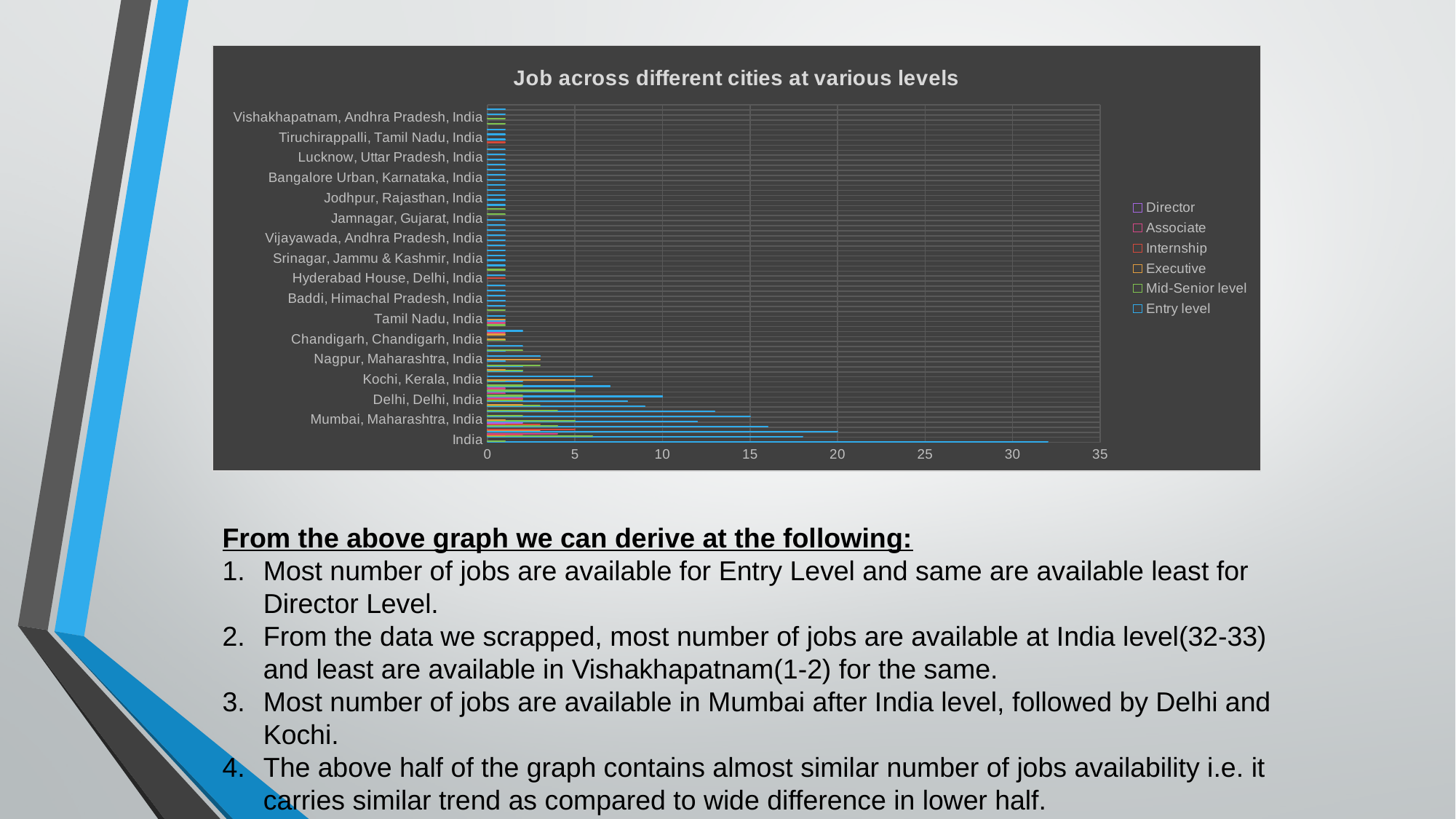

### Chart: Job across different cities at various levels

| Category | Entry level | Mid-Senior level | Executive | Internship | Associate | Director |
|---|---|---|---|---|---|---|
| India | 32.0 | 1.0 | None | None | None | None |
| Gurugram, Haryana, India | 18.0 | 6.0 | 1.0 | 2.0 | 4.0 | None |
| Pune, Maharashtra, India | 20.0 | None | 3.0 | 5.0 | None | None |
| Bengaluru, Karnataka, India | 16.0 | 4.0 | None | 3.0 | 1.0 | 2.0 |
| Mumbai, Maharashtra, India | 12.0 | 5.0 | 1.0 | None | None | None |
| New Delhi, Delhi, India | 15.0 | 2.0 | None | None | None | None |
| Gurgaon, Haryana, India | 13.0 | 4.0 | None | None | None | None |
| Chennai, Tamil Nadu, India | 9.0 | 3.0 | 2.0 | None | None | None |
| Delhi, Delhi, India | 8.0 | 2.0 | None | 2.0 | 2.0 | None |
| Delhi, India | 10.0 | 2.0 | None | None | 1.0 | None |
| Hyderabad, Telangana, India | 5.0 | 5.0 | None | None | 1.0 | None |
| Kolkata, West Bengal, India | 7.0 | 2.0 | None | None | None | None |
| Kochi, Kerala, India | 2.0 | 1.0 | 5.0 | None | None | None |
| Navi Mumbai, Maharashtra, India | 6.0 | None | None | None | None | None |
| Ahmedabad, Gujarat, India | 2.0 | 2.0 | 1.0 | None | None | None |
| Greater Madurai Area | 2.0 | 3.0 | None | None | None | None |
| Nagpur, Maharashtra, India | 1.0 | None | 3.0 | None | None | None |
| Salem, Tamil Nadu, India | 3.0 | None | None | None | None | None |
| Noida, Uttar Pradesh, India | 1.0 | 2.0 | None | None | None | None |
| Faridabad, Haryana, India | 2.0 | None | None | None | None | None |
| Chandigarh, Chandigarh, India | None | 1.0 | 1.0 | None | None | None |
| Dehradun, Uttarakhand, India | None | None | 1.0 | None | 1.0 | None |
| Guwahati, Assam, India | 2.0 | None | None | None | None | None |
| Delhi Cantonment, Delhi, India | None | 1.0 | None | None | 1.0 | None |
| Tamil Nadu, India | 1.0 | None | 1.0 | None | None | None |
| Dakshina Kannada, Karnataka, India | 1.0 | None | None | None | None | None |
| Peerancheru, Telangana, India | None | 1.0 | None | None | None | None |
| Ghaziabad, Uttar Pradesh, India | 1.0 | None | None | None | None | None |
| Baddi, Himachal Pradesh, India | 1.0 | None | None | None | None | None |
| Rajkot, Gujarat, India | 1.0 | None | None | None | None | None |
| Bhopal, Madhya Pradesh, India | 1.0 | None | None | None | None | None |
| Bengaluru East, Karnataka, India | 1.0 | None | None | None | None | None |
| Hyderabad House, Delhi, India | None | None | None | 1.0 | None | None |
| Goa, India | 1.0 | None | None | None | None | None |
| Bahadurgarh, Haryana, India | None | 1.0 | None | None | None | None |
| Puducherry, Puducherry, India | 1.0 | None | None | None | None | None |
| Srinagar, Jammu & Kashmir, India | 1.0 | None | None | None | None | None |
| Rewari, Haryana, India | 1.0 | None | None | None | None | None |
| Ahmadnagar, Maharashtra, India | 1.0 | None | None | None | None | None |
| Sivakasi, Tamil Nadu, India | 1.0 | None | None | None | None | None |
| Vijayawada, Andhra Pradesh, India | 1.0 | None | None | None | None | None |
| Nagaland, India | 1.0 | None | None | None | None | None |
| Agra, Uttar Pradesh, India | 1.0 | None | None | None | None | None |
| Goa, Goa, India | 1.0 | None | None | None | None | None |
| Jamnagar, Gujarat, India | 1.0 | None | None | None | None | None |
| Greater Delhi Area | None | 1.0 | None | None | None | None |
| Jhagadia, Gujarat, India | None | 1.0 | None | None | None | None |
| Periyakulam, Tamil Nadu, India | 1.0 | None | None | None | None | None |
| Jodhpur, Rajasthan, India | 1.0 | None | None | None | None | None |
| Greater Kolkata Area | 1.0 | None | None | None | None | None |
| Kheda, Gujarat, India | 1.0 | None | None | None | None | None |
| Ranchi, Jharkhand, India | 1.0 | None | None | None | None | None |
| Bangalore Urban, Karnataka, India | 1.0 | None | None | None | None | None |
| Sahibzada Ajit Singh Nagar, Punjab, India | 1.0 | None | None | None | None | None |
| Farrukhnagar, Haryana, India | 1.0 | None | None | None | None | None |
| Sanand, Gujarat, India | 1.0 | None | None | None | None | None |
| Lucknow, Uttar Pradesh, India | 1.0 | None | None | None | None | None |
| South Delhi, Delhi, India | 1.0 | None | None | None | None | None |
| Manesar, Haryana, India | 1.0 | None | None | None | None | None |
| Gautam Buddha Nagar, Uttar Pradesh, India | None | None | None | 1.0 | None | None |
| Tiruchirappalli, Tamil Nadu, India | 1.0 | None | None | None | None | None |
| Tiruvallur, Tamil Nadu, India | 1.0 | None | None | None | None | None |
| Tumkur, Karnataka, India | 1.0 | None | None | None | None | None |
| Indore, Madhya Pradesh, India | None | 1.0 | None | None | None | None |
| Vishakhapatnam, Andhra Pradesh, India | None | 1.0 | None | None | None | None |
| Jabalpur, Madhya Pradesh, India | 1.0 | None | None | None | None | None |
| Jaipur, Rajasthan, India | 1.0 | None | None | None | None | None |
From the above graph we can derive at the following:
Most number of jobs are available for Entry Level and same are available least for Director Level.
From the data we scrapped, most number of jobs are available at India level(32-33) and least are available in Vishakhapatnam(1-2) for the same.
Most number of jobs are available in Mumbai after India level, followed by Delhi and Kochi.
The above half of the graph contains almost similar number of jobs availability i.e. it carries similar trend as compared to wide difference in lower half.